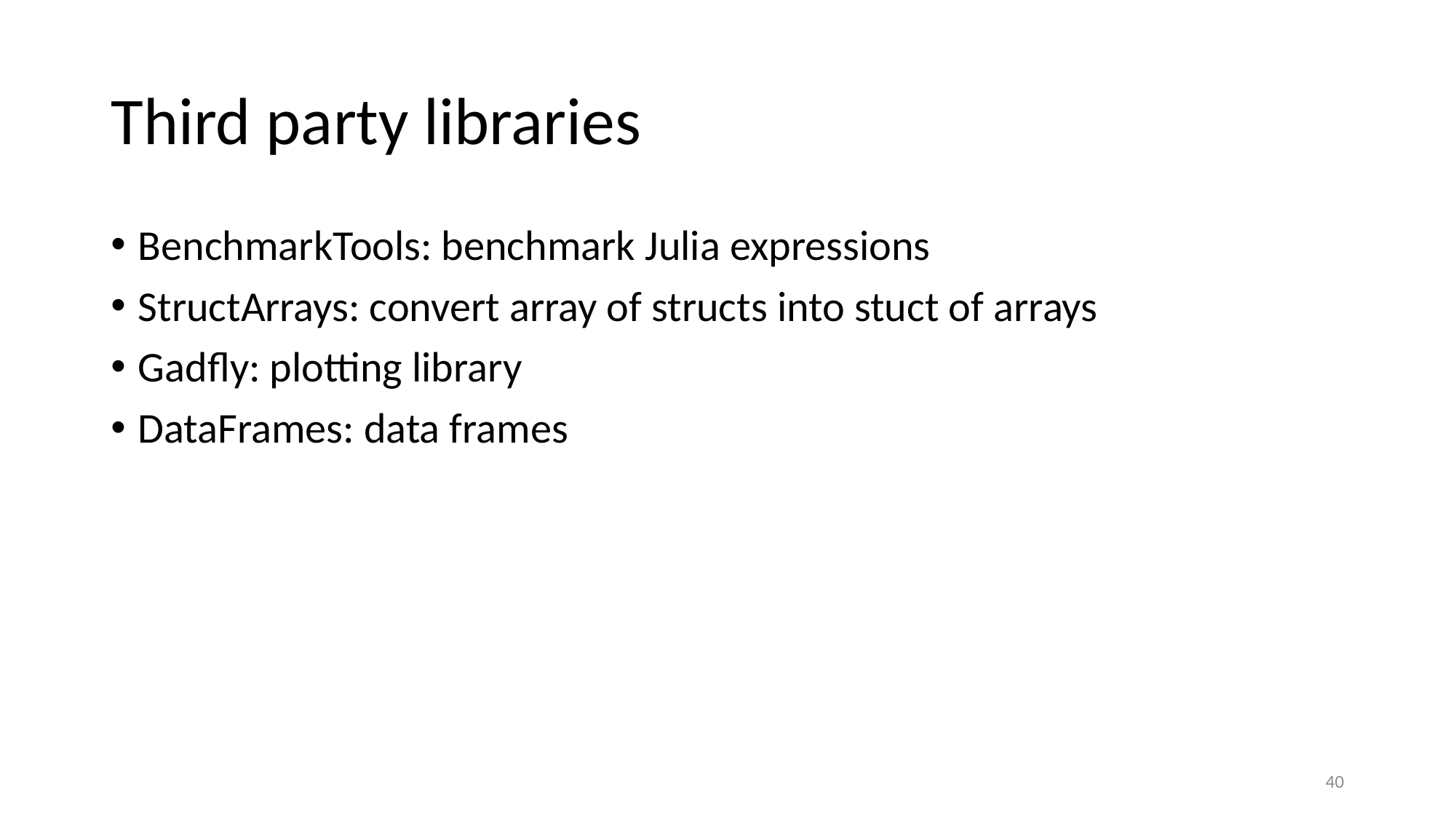

# Third party libraries
BenchmarkTools: benchmark Julia expressions
StructArrays: convert array of structs into stuct of arrays
Gadfly: plotting library
DataFrames: data frames

40